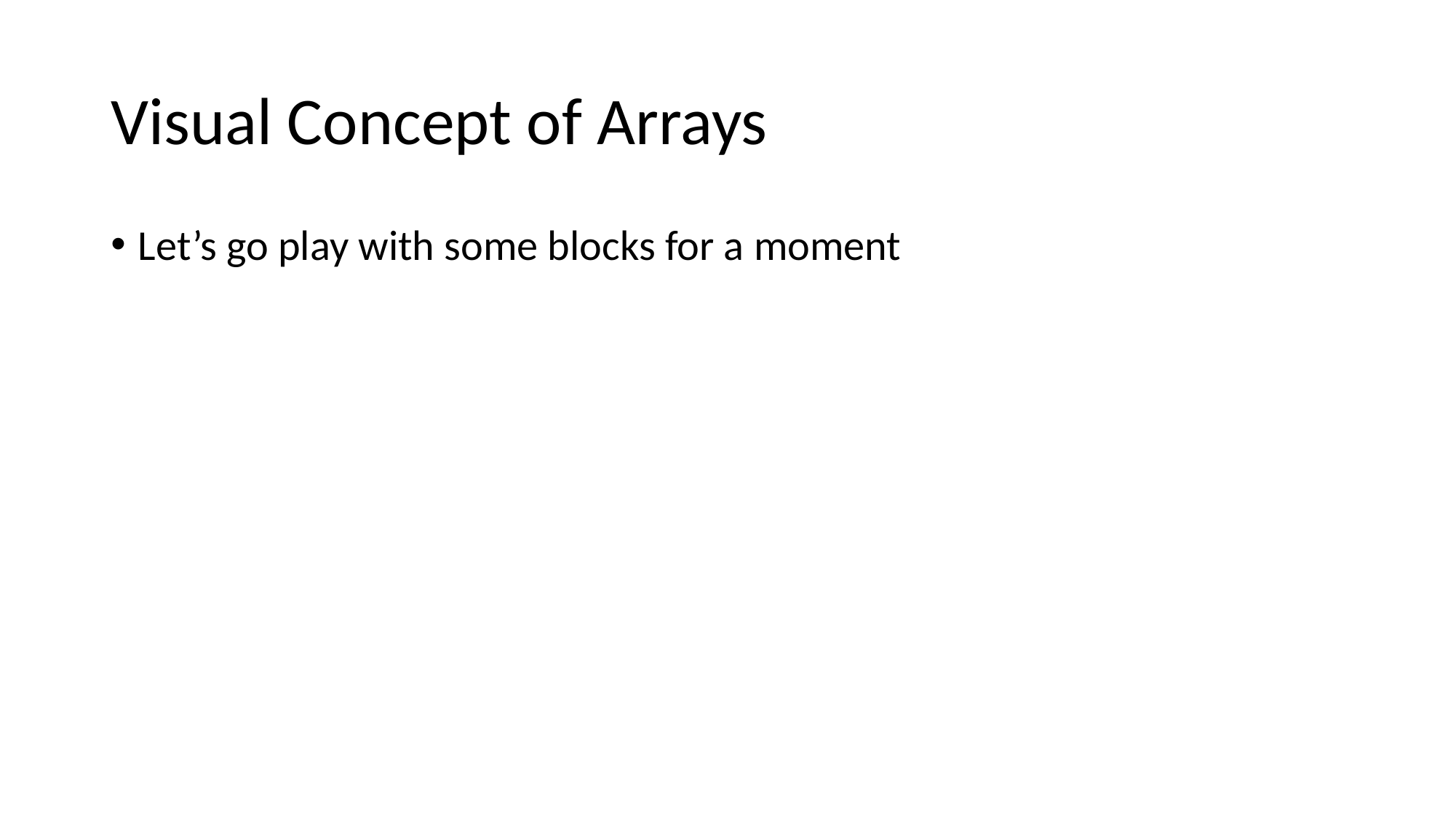

# Visual Concept of Arrays
Let’s go play with some blocks for a moment